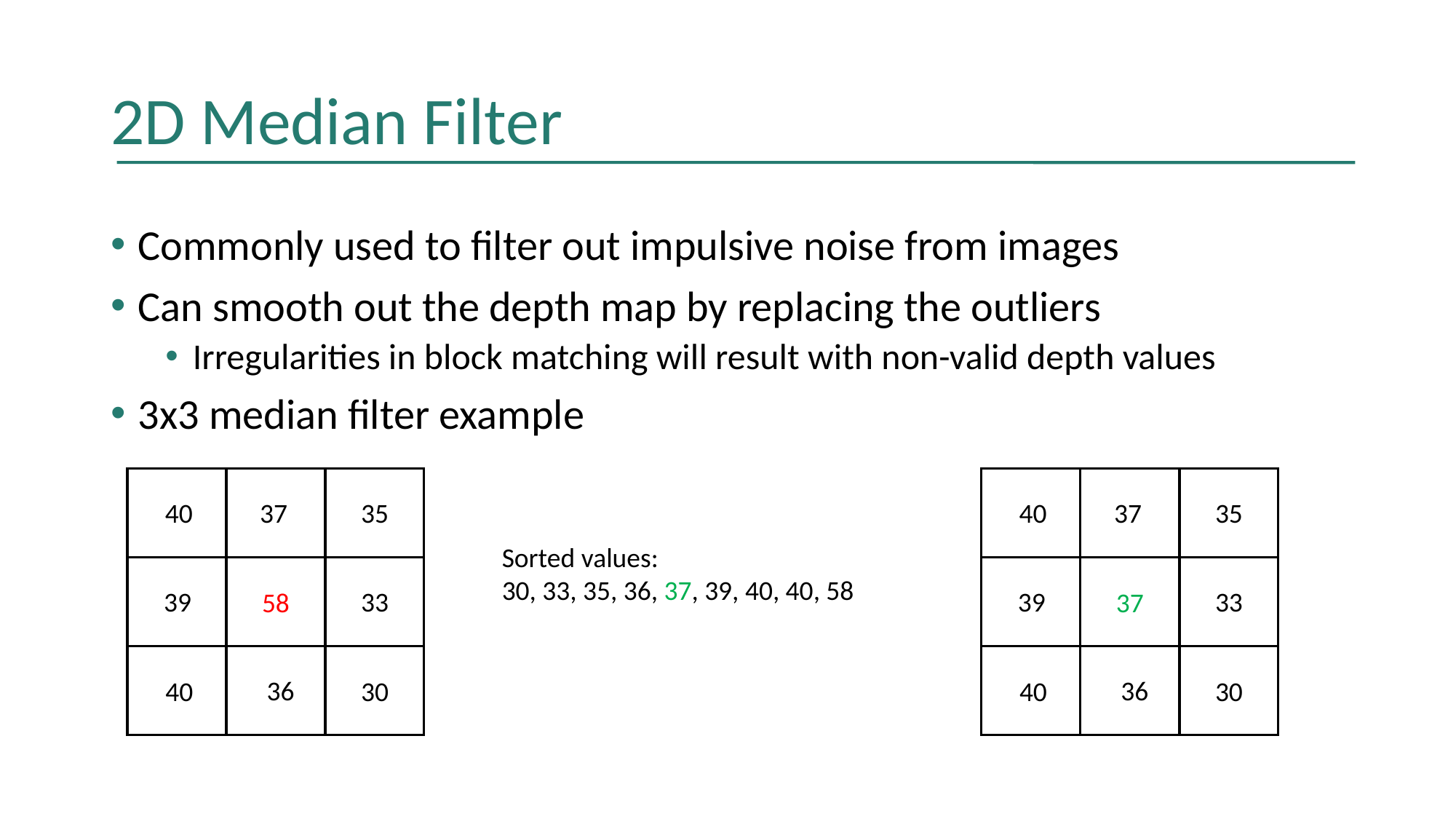

# 2D Median Filter

Commonly used to filter out impulsive noise from images
Can smooth out the depth map by replacing the outliers
Irregularities in block matching will result with non-valid depth values
3x3 median filter example

40
37
35
40
37
35
Sorted values:
30, 33, 35, 36, 37, 39, 40, 40, 58

39
33
39
33
58
37

36
36
30
30
40
40